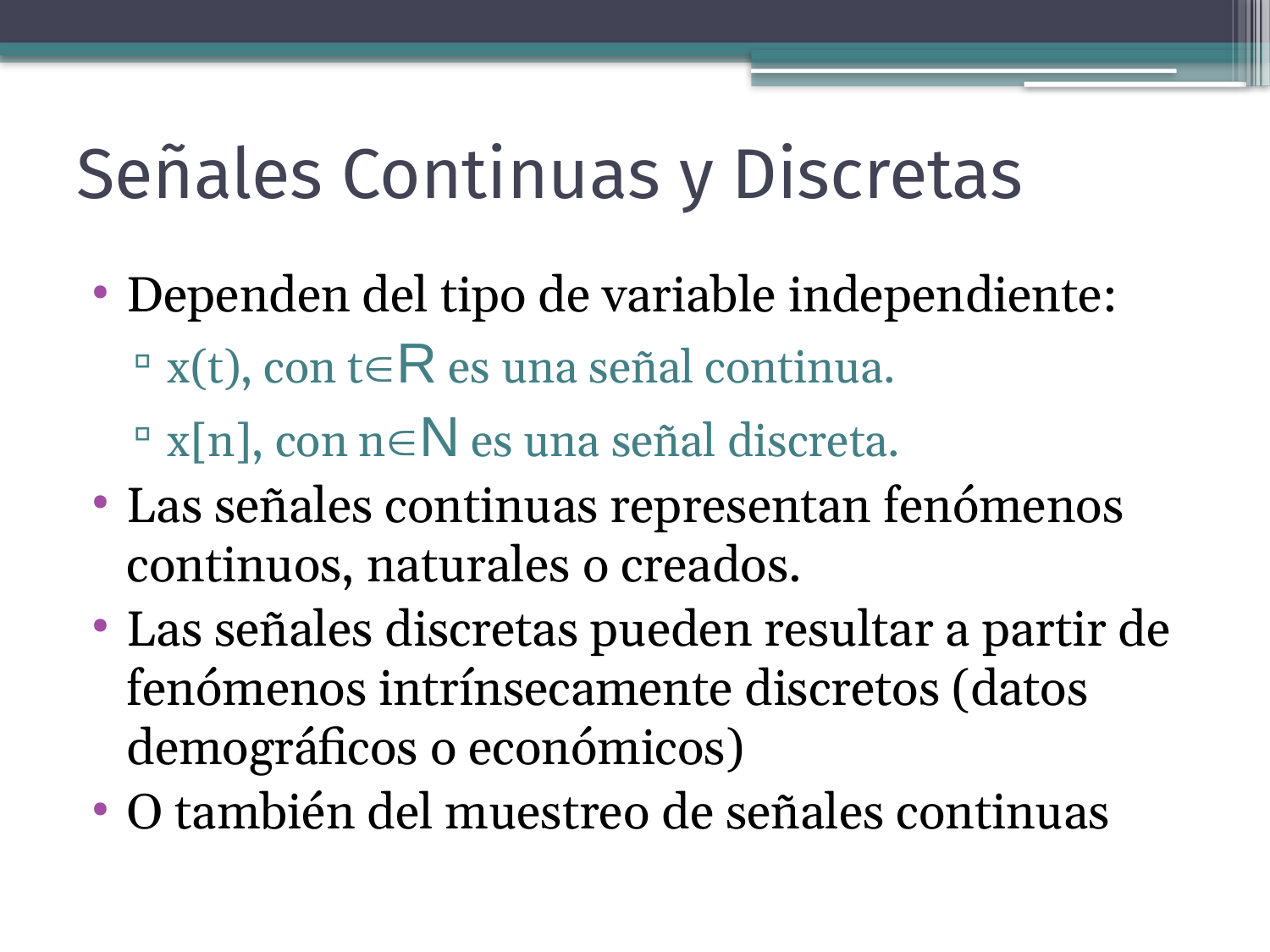

# Señales Continuas y Discretas
Dependen del tipo de variable independiente:
x(t), con t∈R es una señal continua.
x[n], con n∈N es una señal discreta.
Las señales continuas representan fenómenos continuos, naturales o creados.
Las señales discretas pueden resultar a partir de fenómenos intrínsecamente discretos (datos demográficos o económicos)
O también del muestreo de señales continuas